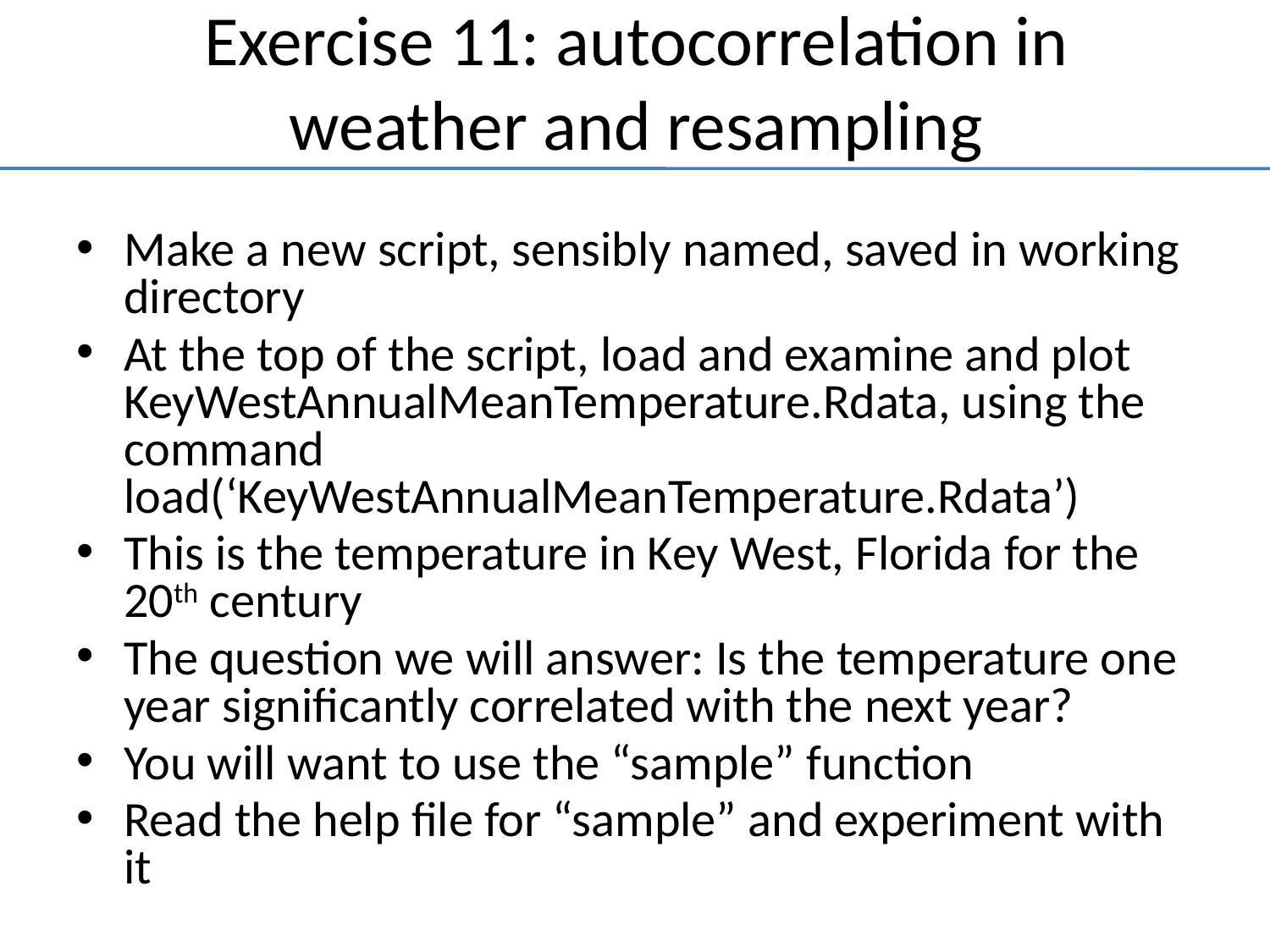

# Exercise 11: autocorrelation in weather and resampling
Make a new script, sensibly named, saved in working directory
At the top of the script, load and examine and plot KeyWestAnnualMeanTemperature.Rdata, using the command load(‘KeyWestAnnualMeanTemperature.Rdata’)
This is the temperature in Key West, Florida for the 20th century
The question we will answer: Is the temperature one year significantly correlated with the next year?
You will want to use the “sample” function
Read the help file for “sample” and experiment with it